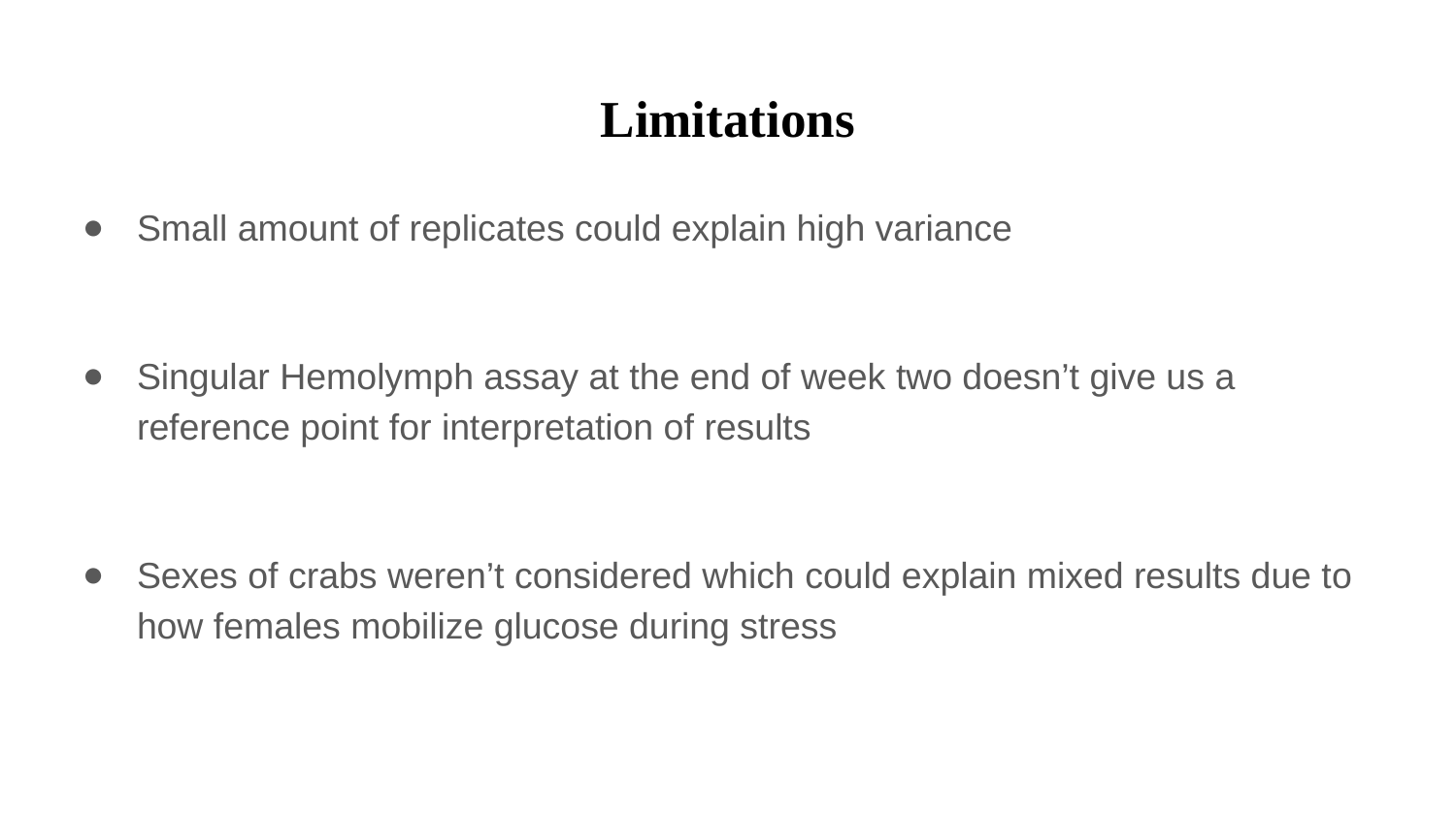

# Limitations
Small amount of replicates could explain high variance

Singular Hemolymph assay at the end of week two doesn’t give us a reference point for interpretation of results

Sexes of crabs weren’t considered which could explain mixed results due to how females mobilize glucose during stress